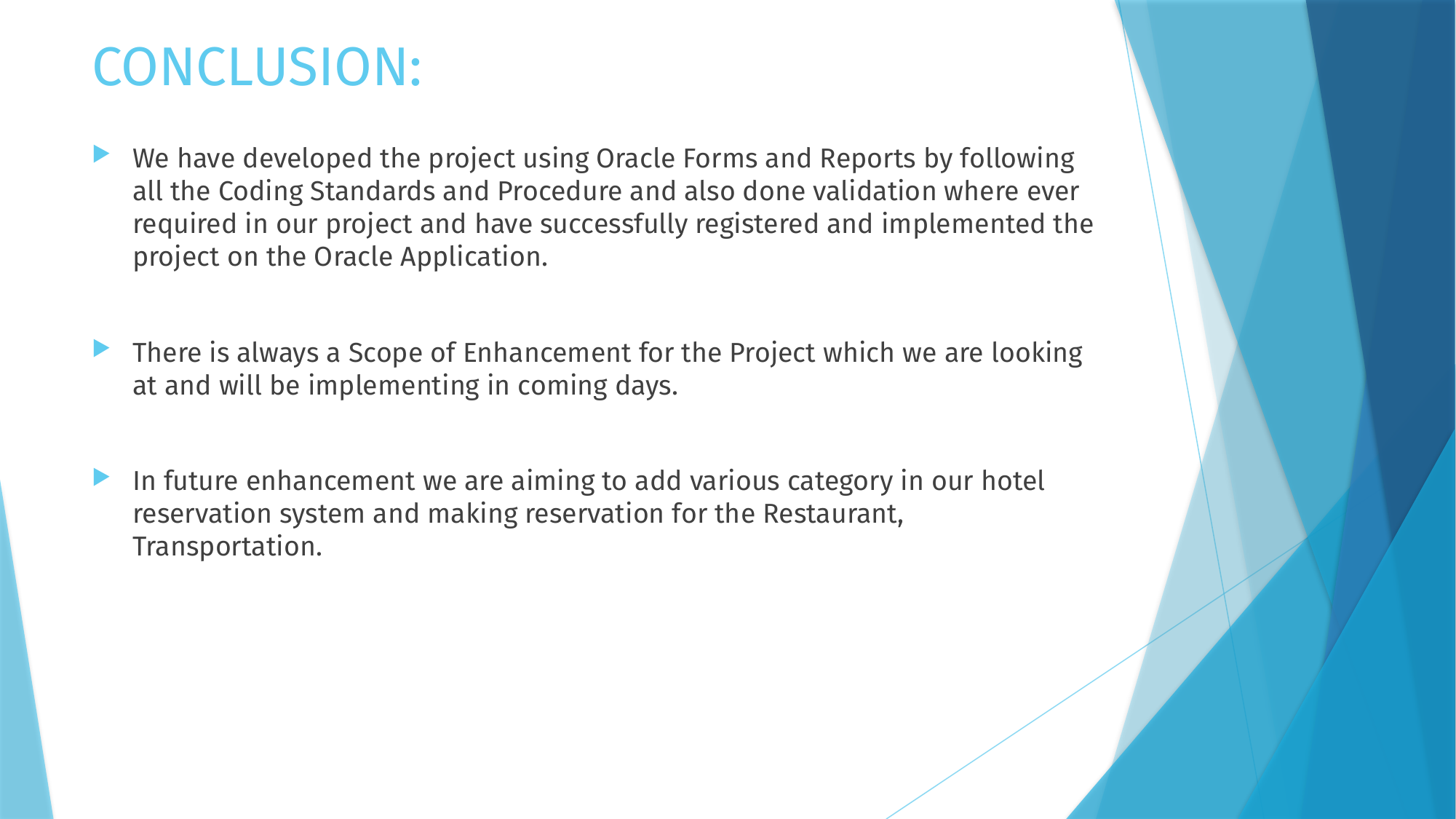

# CONCLUSION:
We have developed the project using Oracle Forms and Reports by following all the Coding Standards and Procedure and also done validation where ever required in our project and have successfully registered and implemented the project on the Oracle Application.

There is always a Scope of Enhancement for the Project which we are looking at and will be implementing in coming days.

In future enhancement we are aiming to add various category in our hotel reservation system and making reservation for the Restaurant, Transportation.